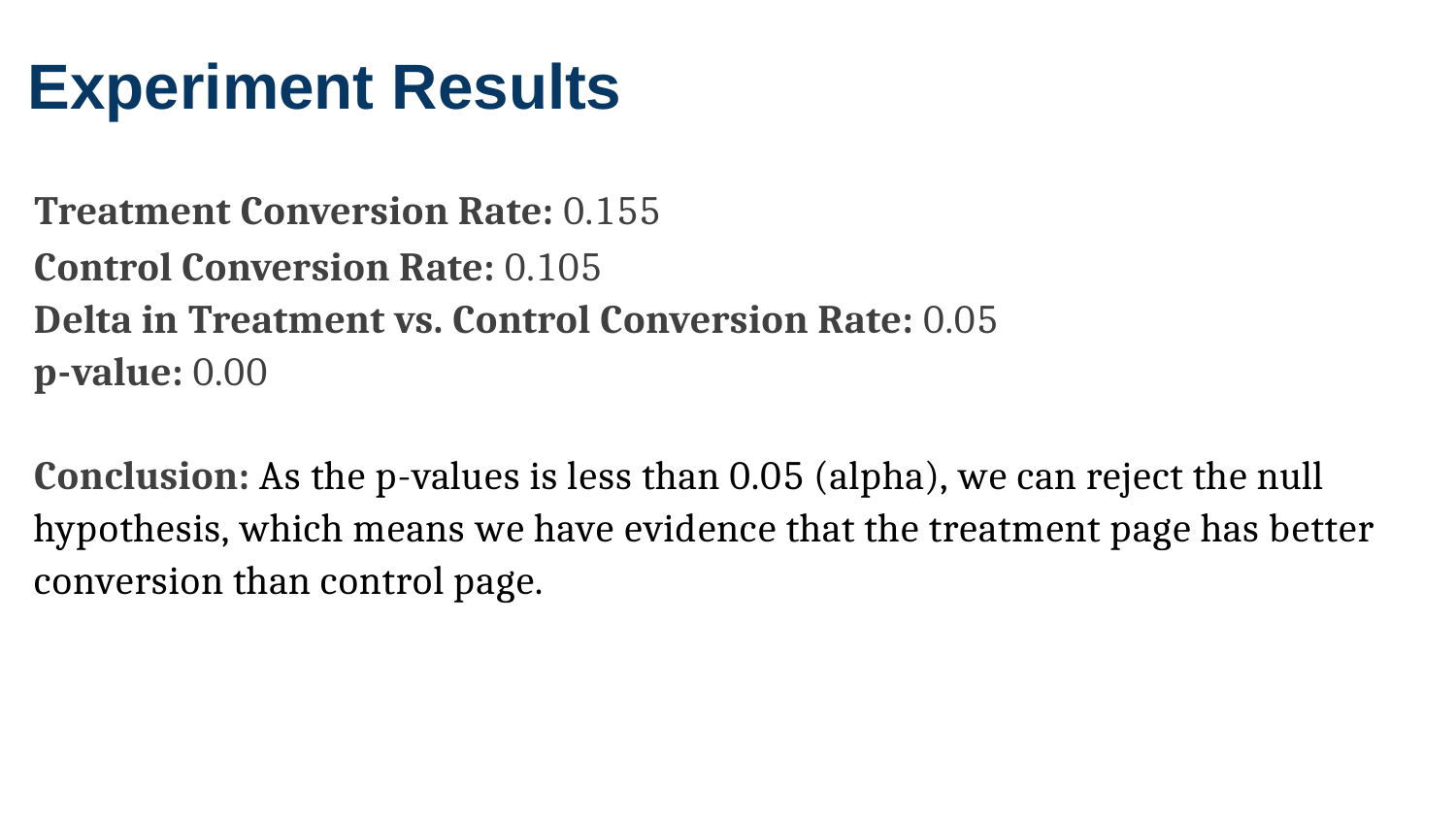

Experiment Results
Treatment Conversion Rate: 0.155
Control Conversion Rate:​ 0.105
Delta in Treatment vs. Control Conversion Rate:​ 0.05
p-value:​ 0.00

Conclusion:​ As the p-values is less than 0.05 (alpha), we can reject the null hypothesis, which means we have evidence that the treatment page has better conversion than control page.